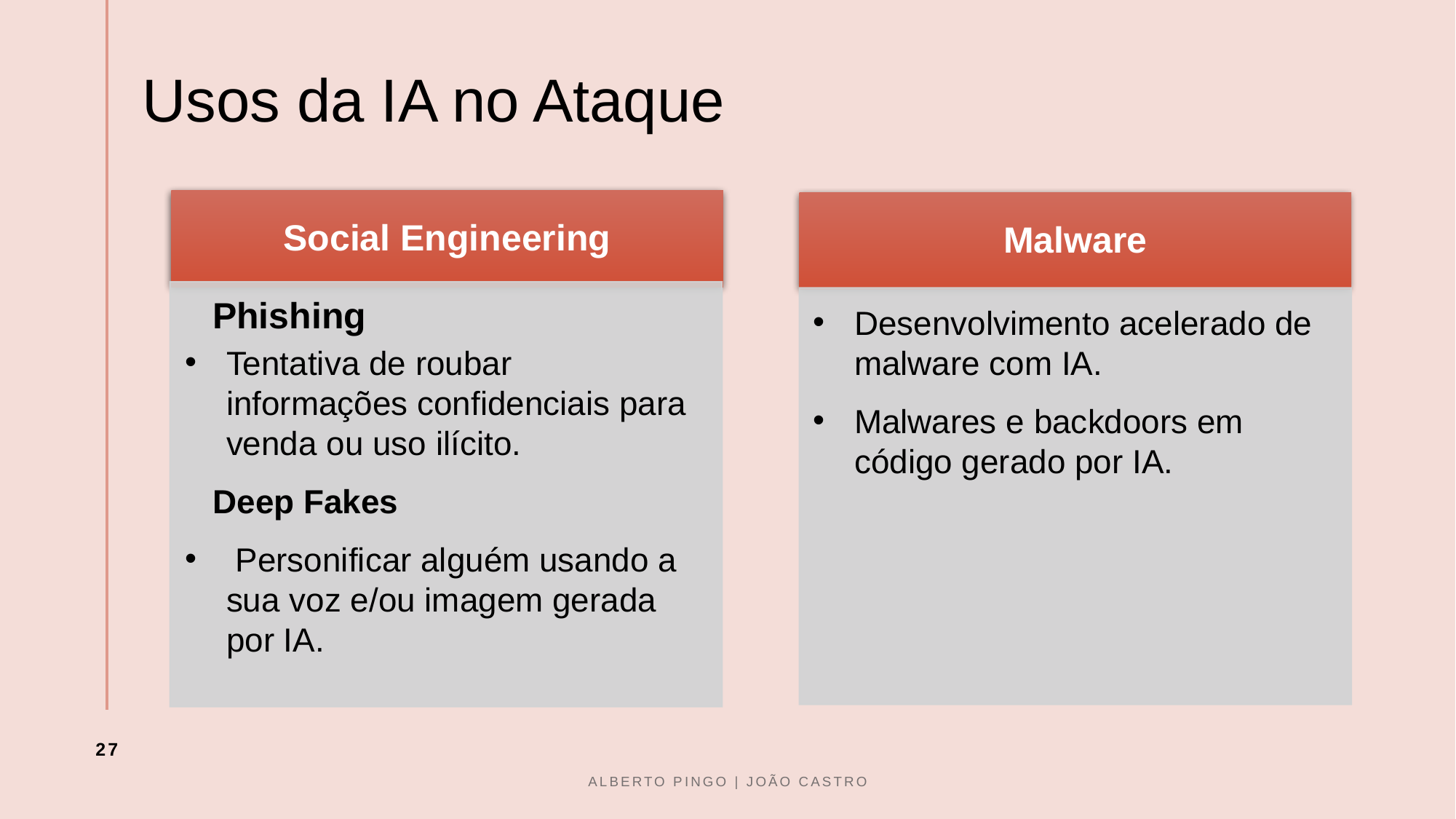

# Usos da IA no Ataque
Social Engineering
Phishing
Tentativa de roubar informações confidenciais para venda ou uso ilícito.
   Deep Fakes
 Personificar alguém usando a sua voz e/ou imagem gerada por IA.
Malware
Desenvolvimento acelerado de malware com IA.
Malwares e backdoors em código gerado por IA.
27
Alberto Pingo | João Castro